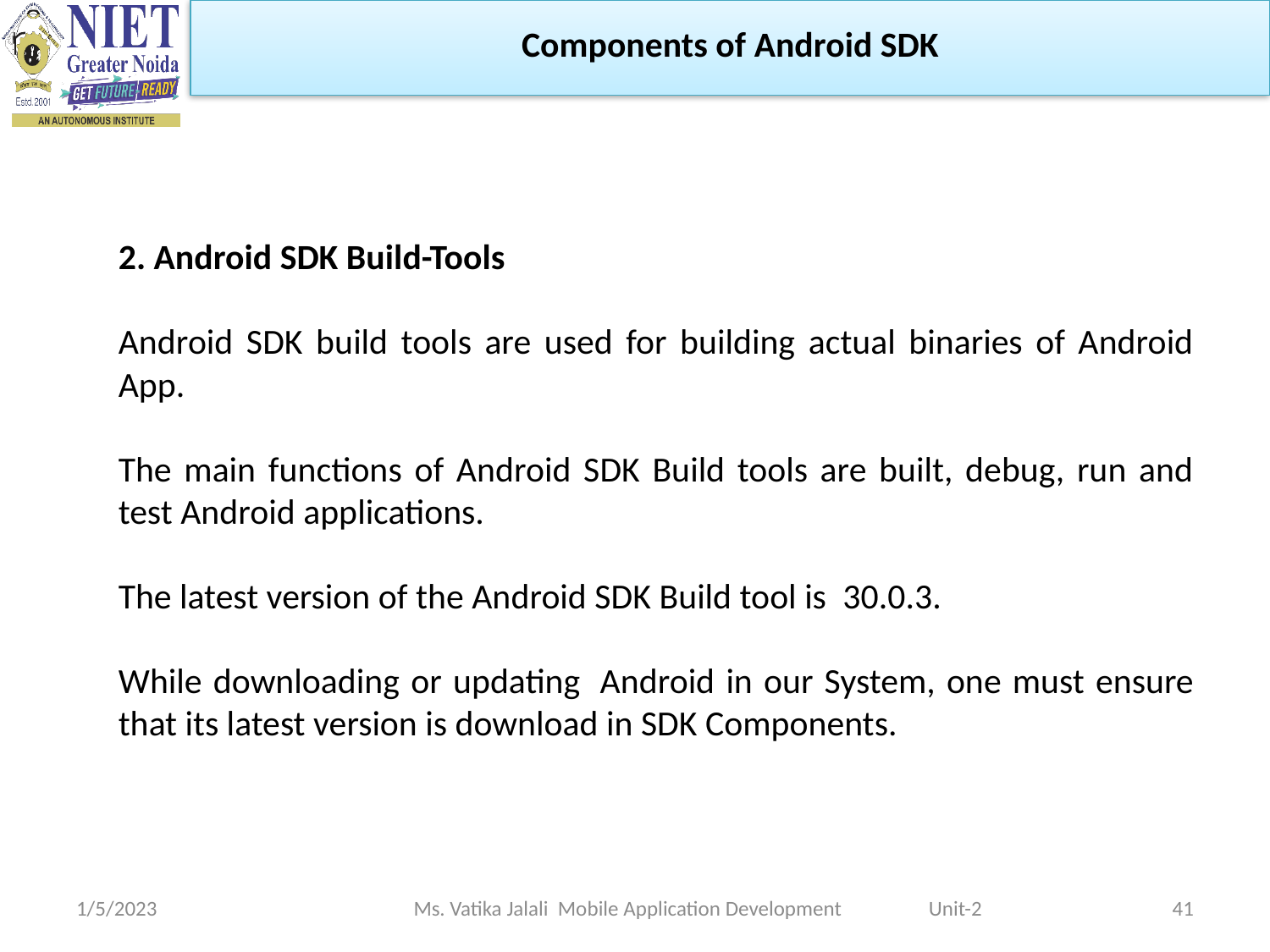

Components of Android SDK

2. Android SDK Build-Tools

Android SDK build tools are used for building actual binaries of Android App.

The main functions of Android SDK Build tools are built, debug, run and test Android applications.

The latest version of the Android SDK Build tool is  30.0.3.

While downloading or updating  Android in our System, one must ensure that its latest version is download in SDK Components.

1/5/2023
Ms. Vatika Jalali  Mobile Application Development                  Unit-2
41